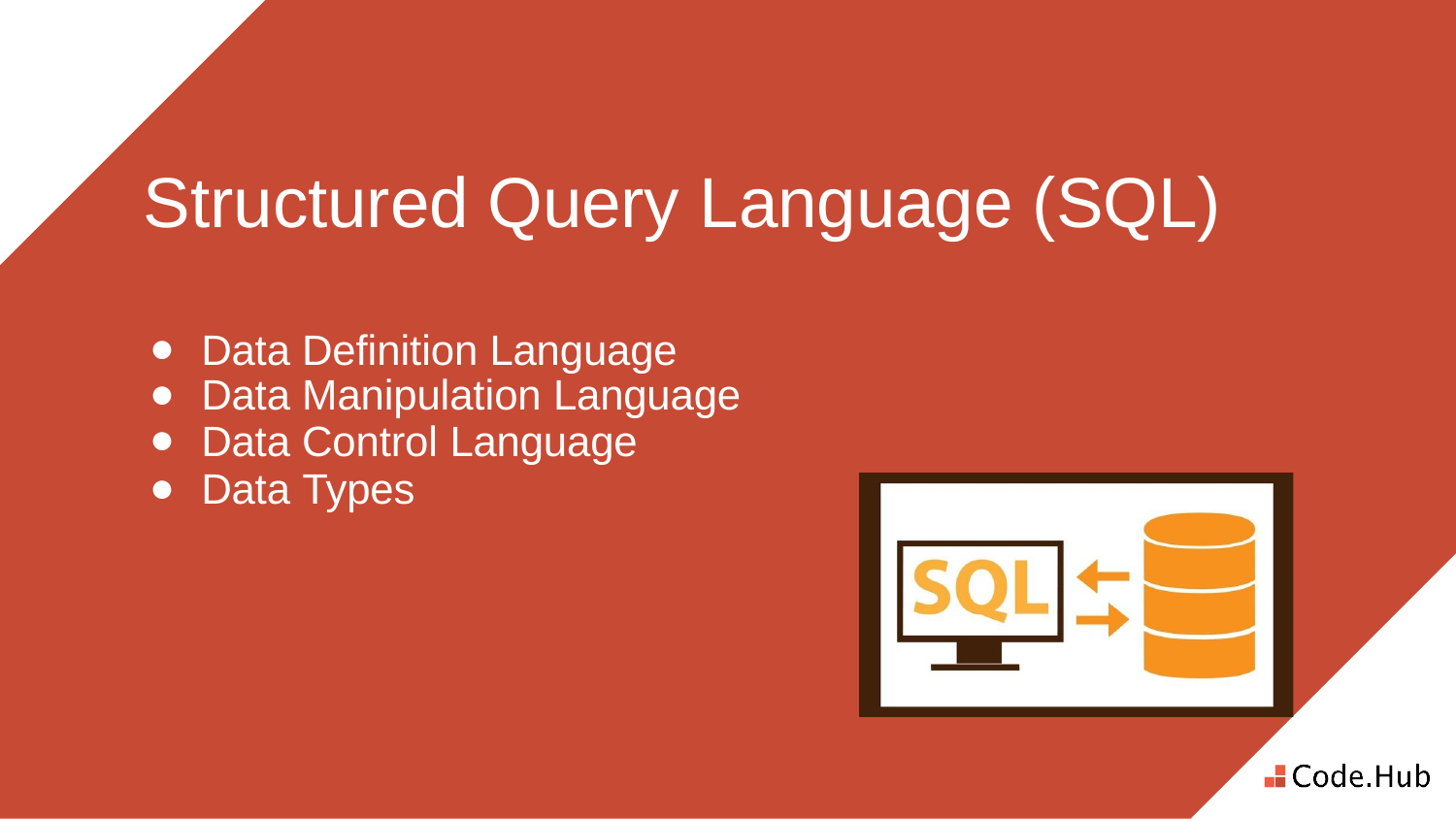

# Structured Query Language (SQL)
Data Definition Language
Data Manipulation Language
Data Control Language
Data Types